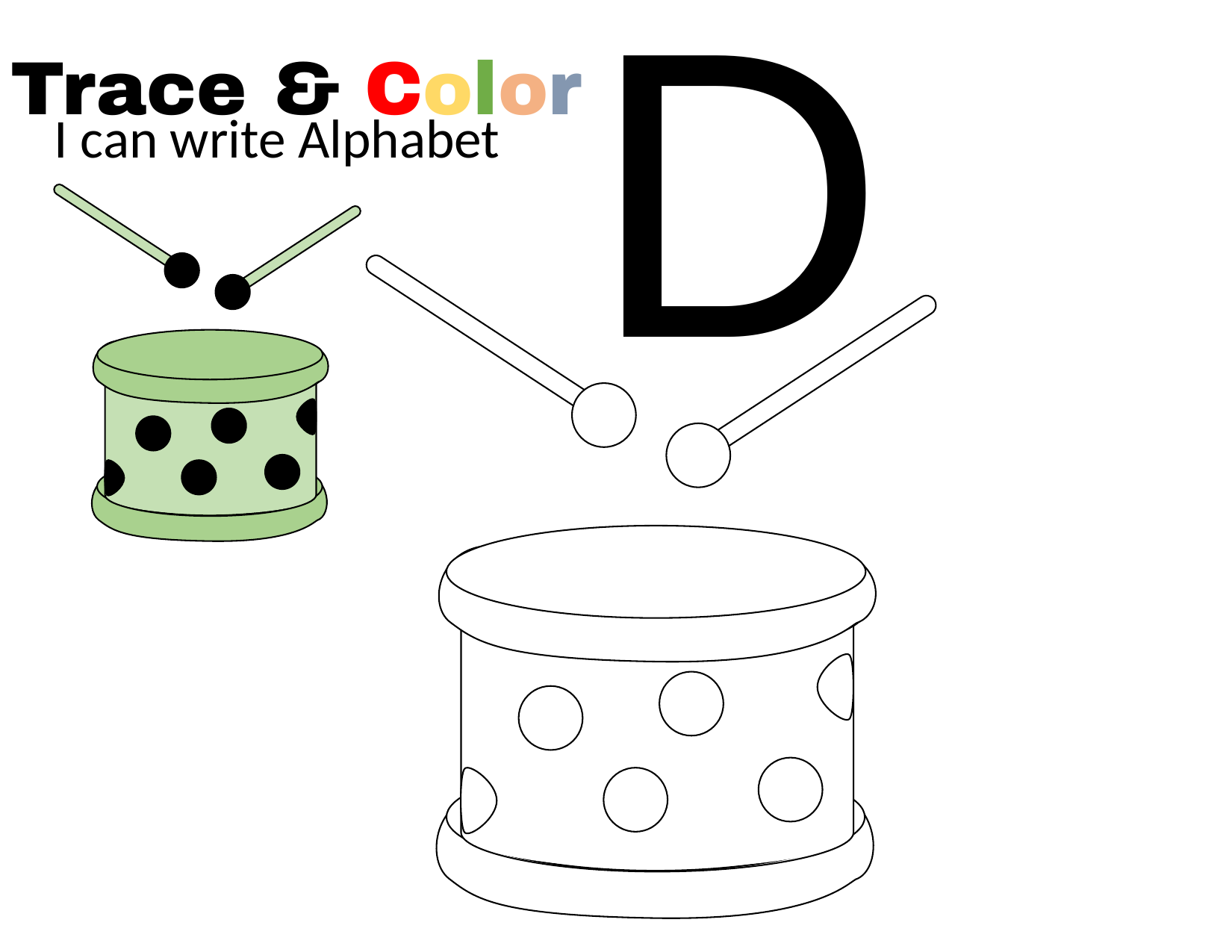

D d
Trace & Color
I can write Alphabet